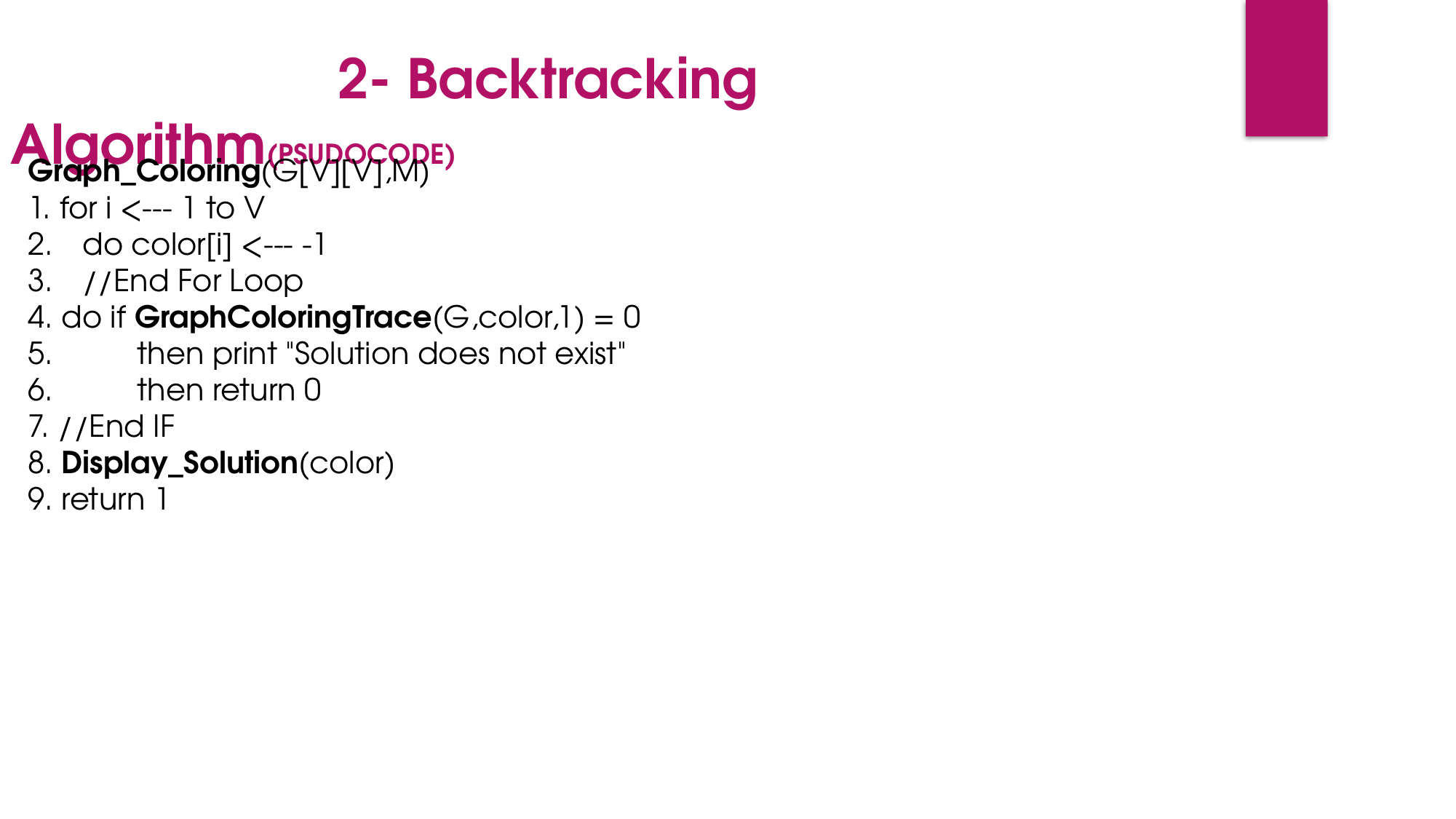

2- Backtracking Algorithm(PSUDOCODE)
Graph_Coloring(G[V][V],M)
1. for i <--- 1 to V
do color[i] <--- -1
//End For Loop
4. do if GraphColoringTrace(G,color,1) = 0
5.	then print "Solution does not exist"
6. 	then return 0
7. //End IF
8. Display_Solution(color)
9. return 1